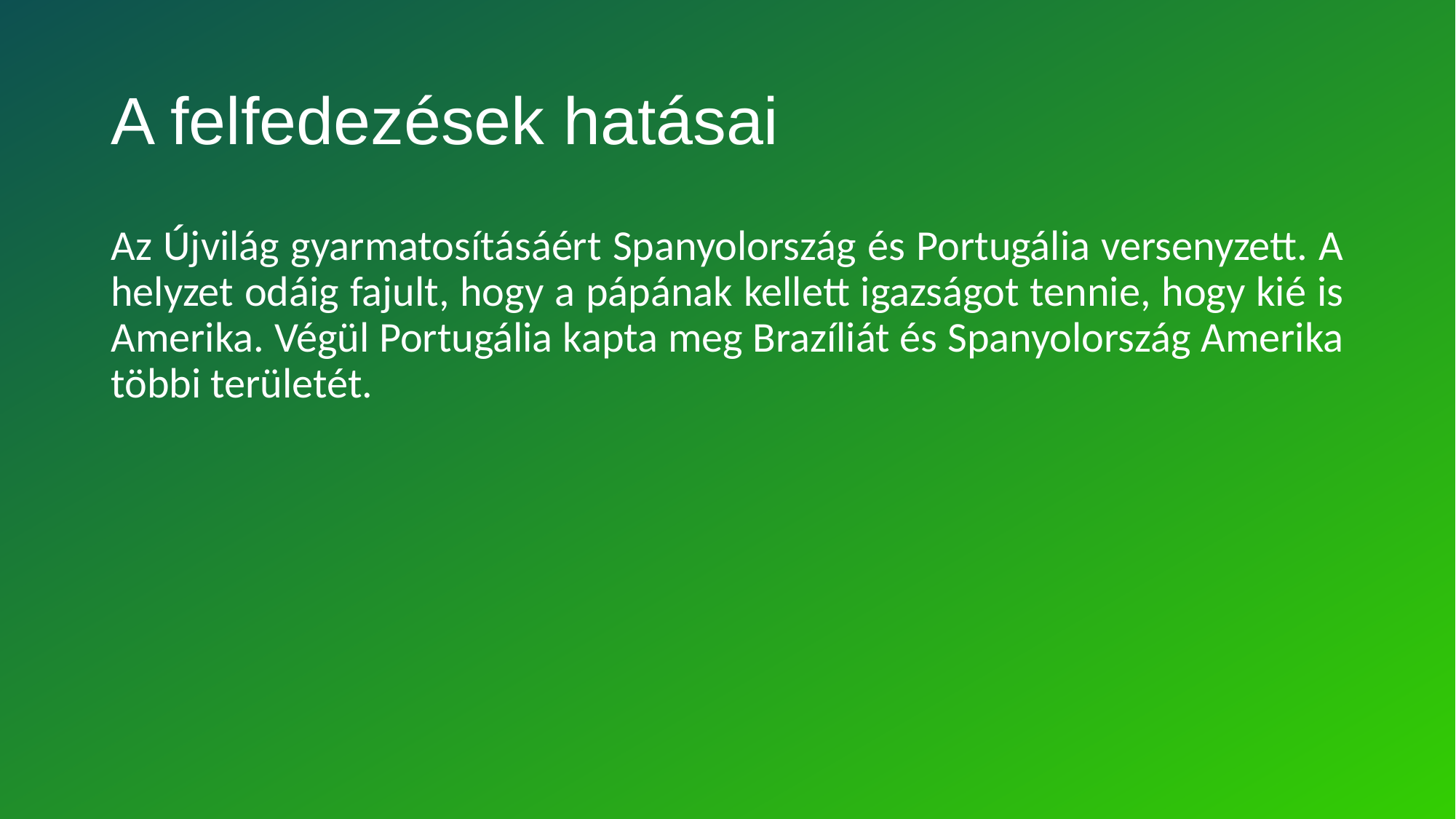

# A felfedezések hatásai
Az Újvilág gyarmatosításáért Spanyolország és Portugália versenyzett. A helyzet odáig fajult, hogy a pápának kellett igazságot tennie, hogy kié is Amerika. Végül Portugália kapta meg Brazíliát és Spanyolország Amerika többi területét.